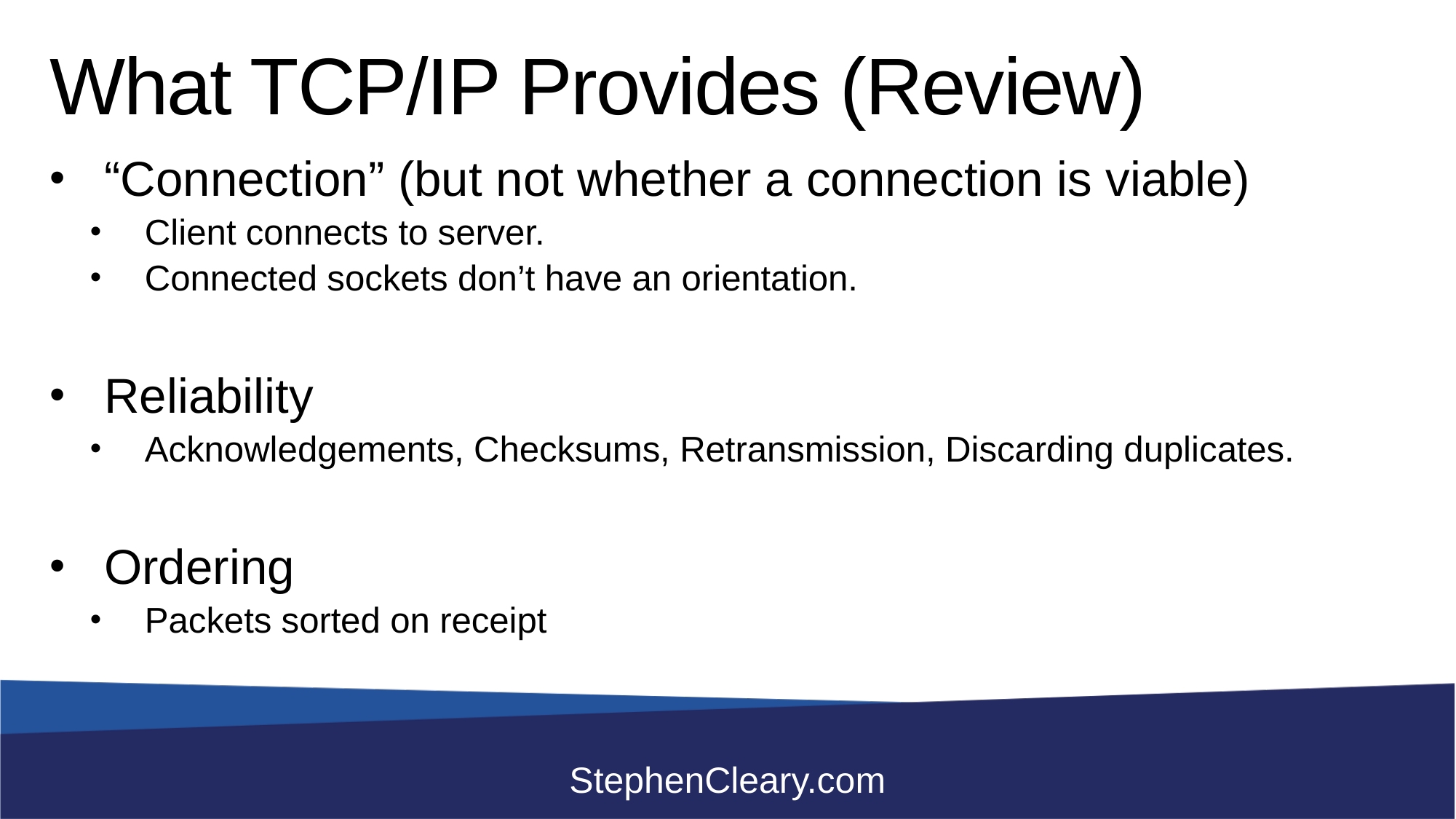

# What TCP/IP Provides (Review)
“Connection” (but not whether a connection is viable)
Client connects to server.
Connected sockets don’t have an orientation.

Reliability
Acknowledgements, Checksums, Retransmission, Discarding duplicates.

Ordering
Packets sorted on receipt